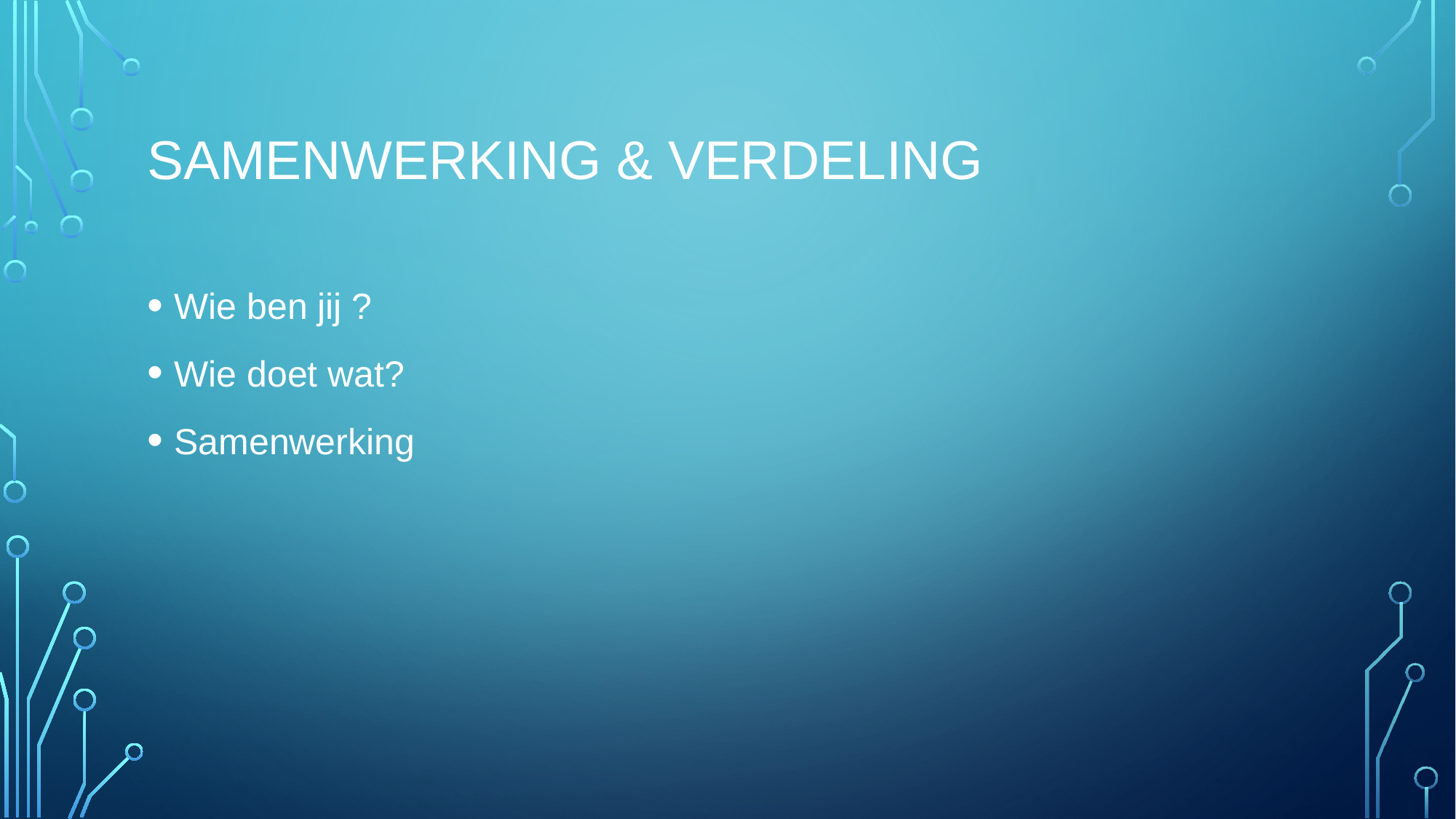

# Samenwerking & verdeling
Wie ben jij ?
Wie doet wat?
Samenwerking